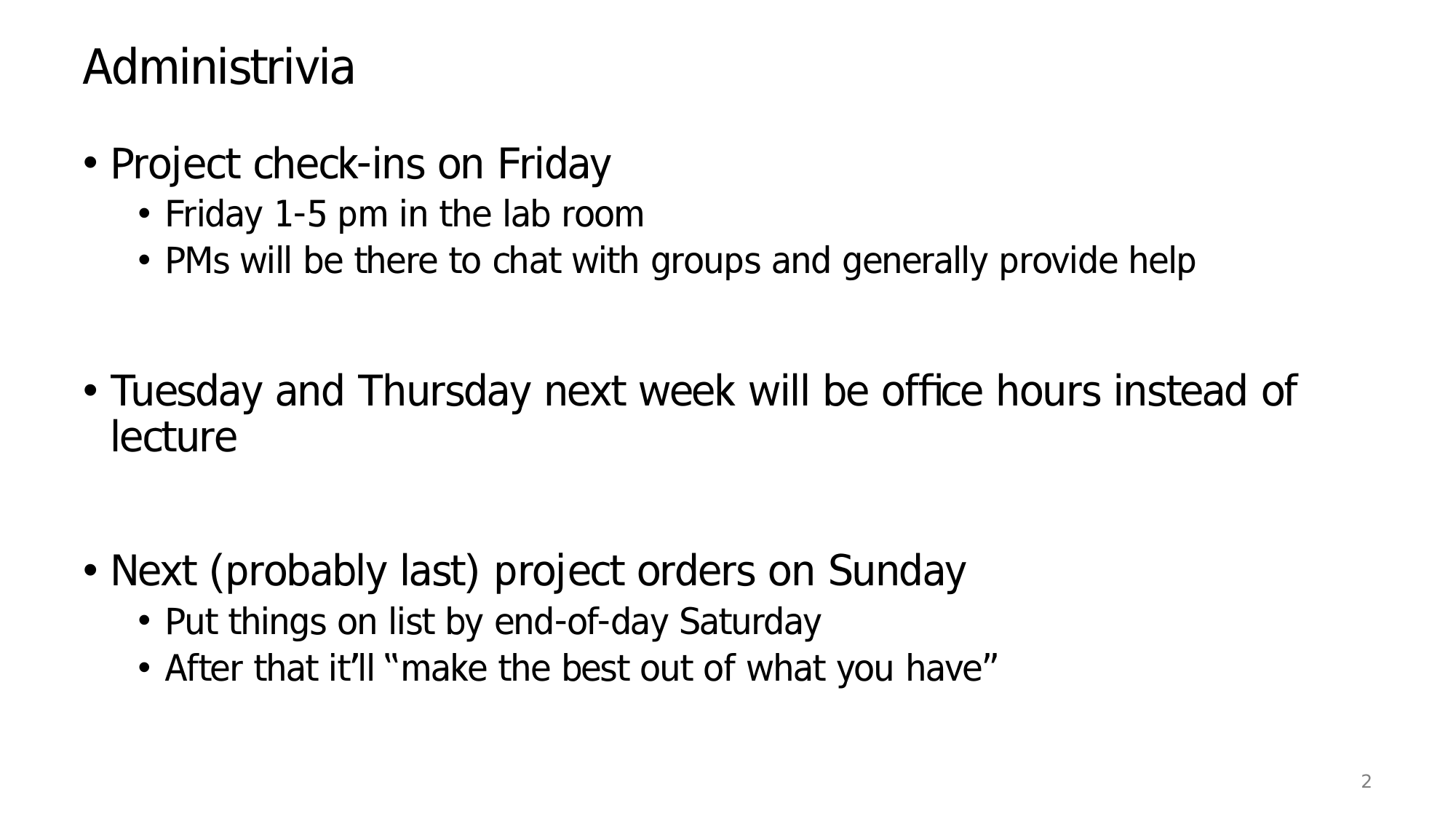

# Administrivia
Project check-ins on Friday
Friday 1-5 pm in the lab room
PMs will be there to chat with groups and generally provide help

Tuesday and Thursday next week will be office hours instead of lecture

Next (probably last) project orders on Sunday
Put things on list by end-of-day Saturday
After that it’ll “make the best out of what you have”
2